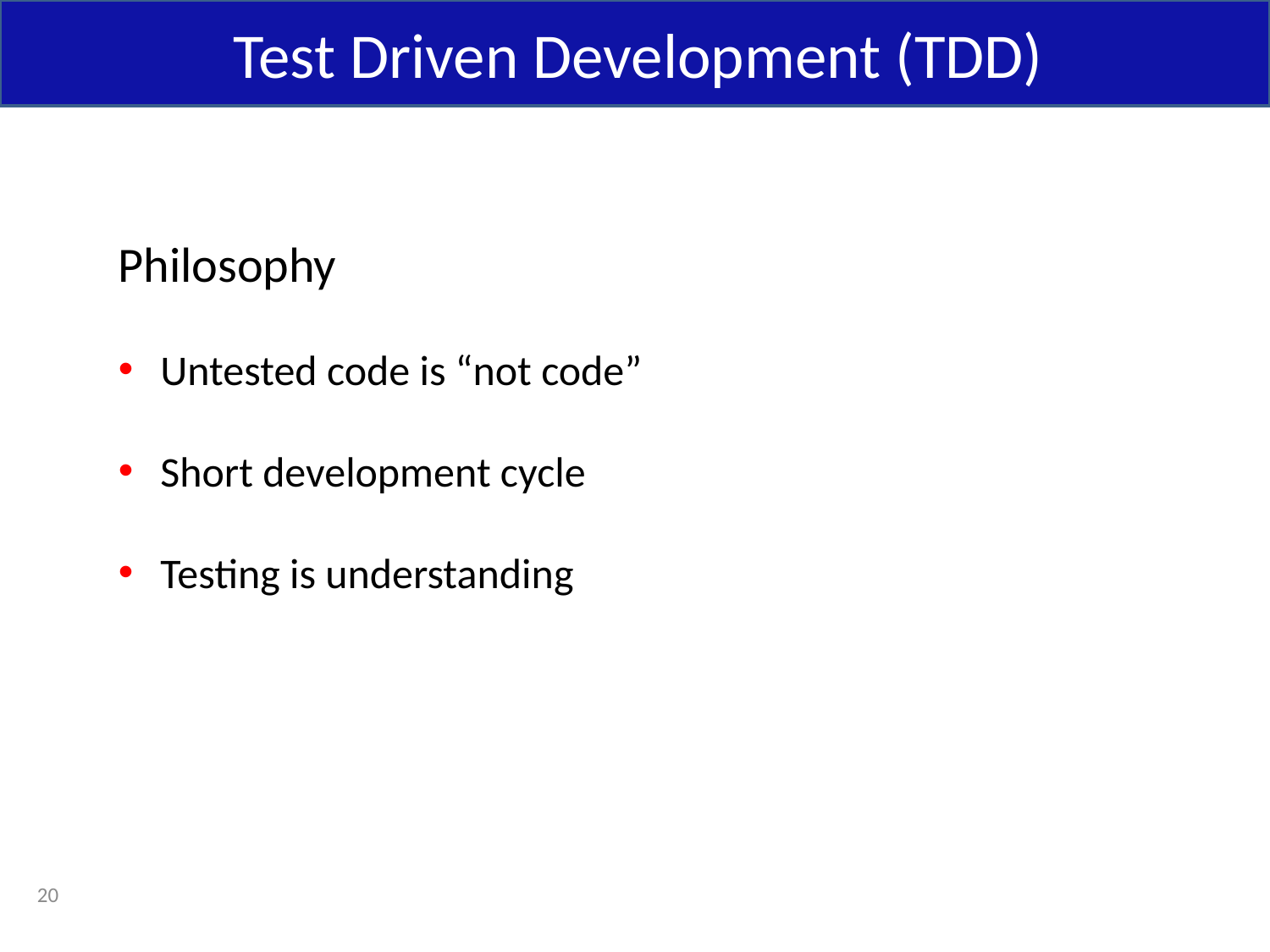

Test Driven Development (TDD)

Philosophy
Untested code is “not code”
Short development cycle
Testing is understanding

20